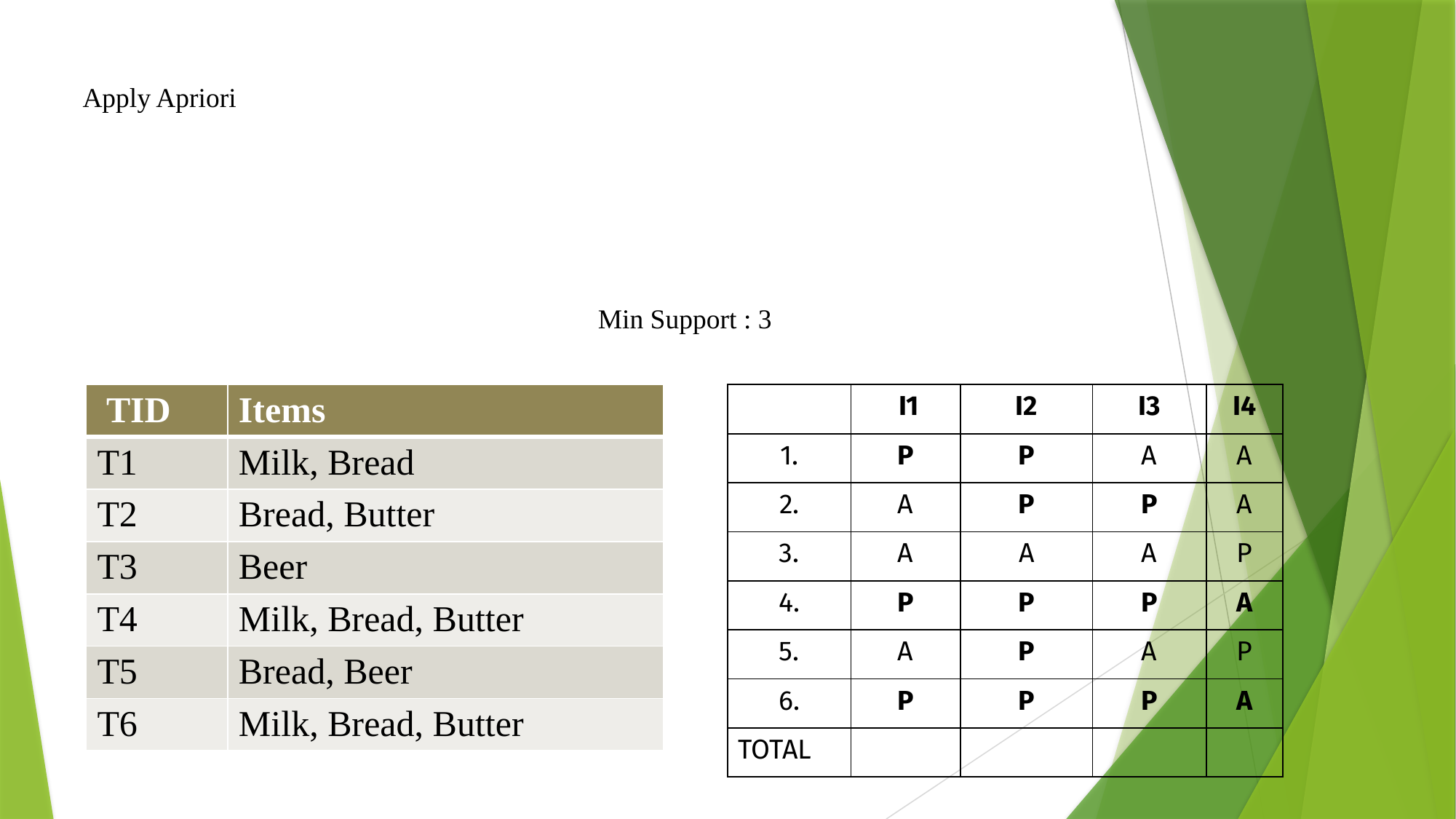

Apply Apriori
Min Support : 3
| TID | Items |
| --- | --- |
| T1 | Milk, Bread |
| T2 | Bread, Butter |
| T3 | Beer |
| T4 | Milk, Bread, Butter |
| T5 | Bread, Beer |
| T6 | Milk, Bread, Butter |
|  | I1 | I2 | I3 | I4 |
| --- | --- | --- | --- | --- |
| 1. | P | P | A | A |
| 2. | A | P | P | A |
| 3. | A | A | A | P |
| 4. | P | P | P | A |
| 5. | A | P | A | P |
| 6. | P | P | P | A |
| TOTAL |  |  |  |  |